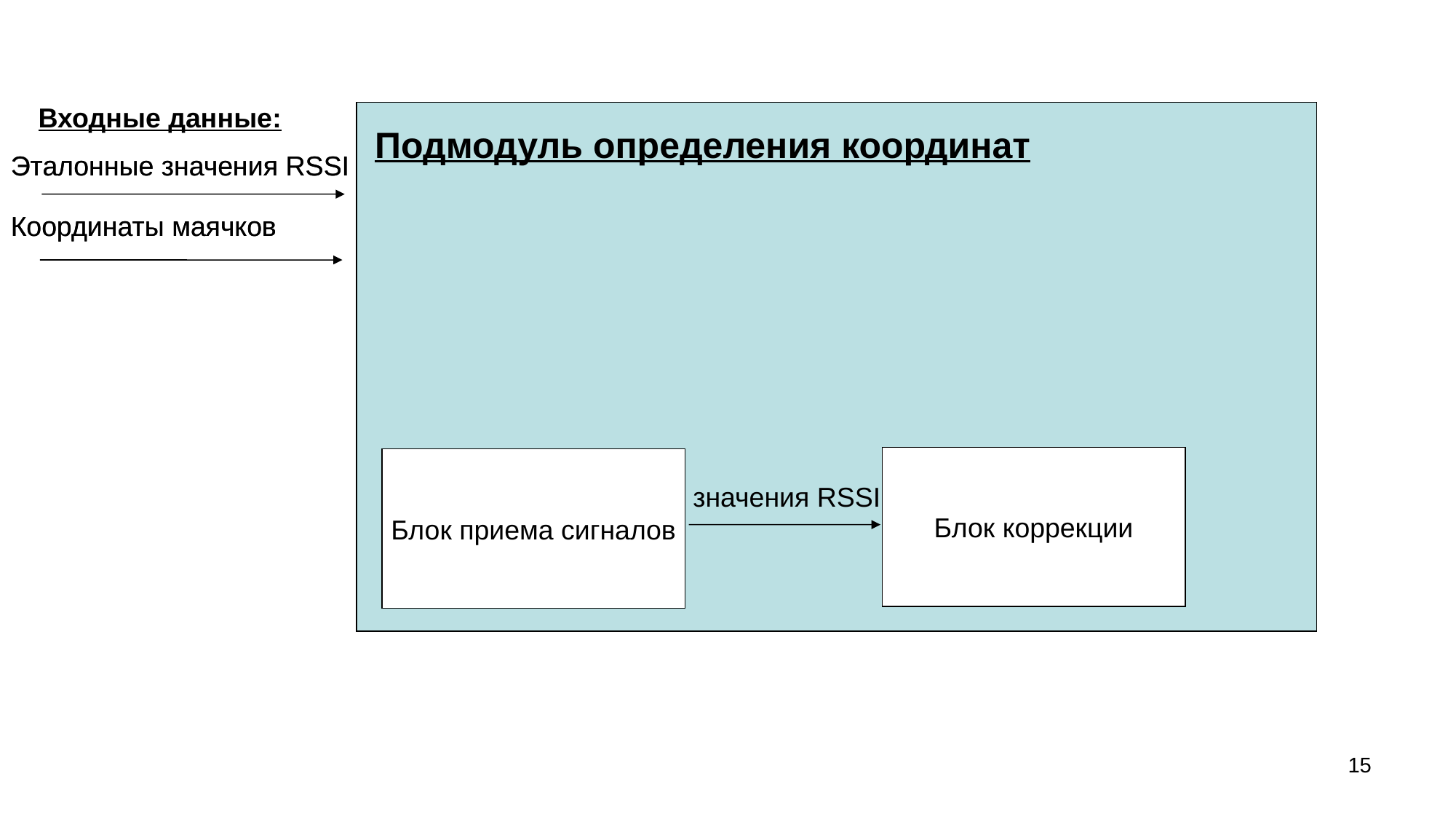

Входные данные:

Подмодуль определения координат
Эталонные значения RSSI
Эталонные значения RSSI

Координаты маячков
Координаты маячков

Блок коррекции
Блок приема сигналов
значения RSSI

15